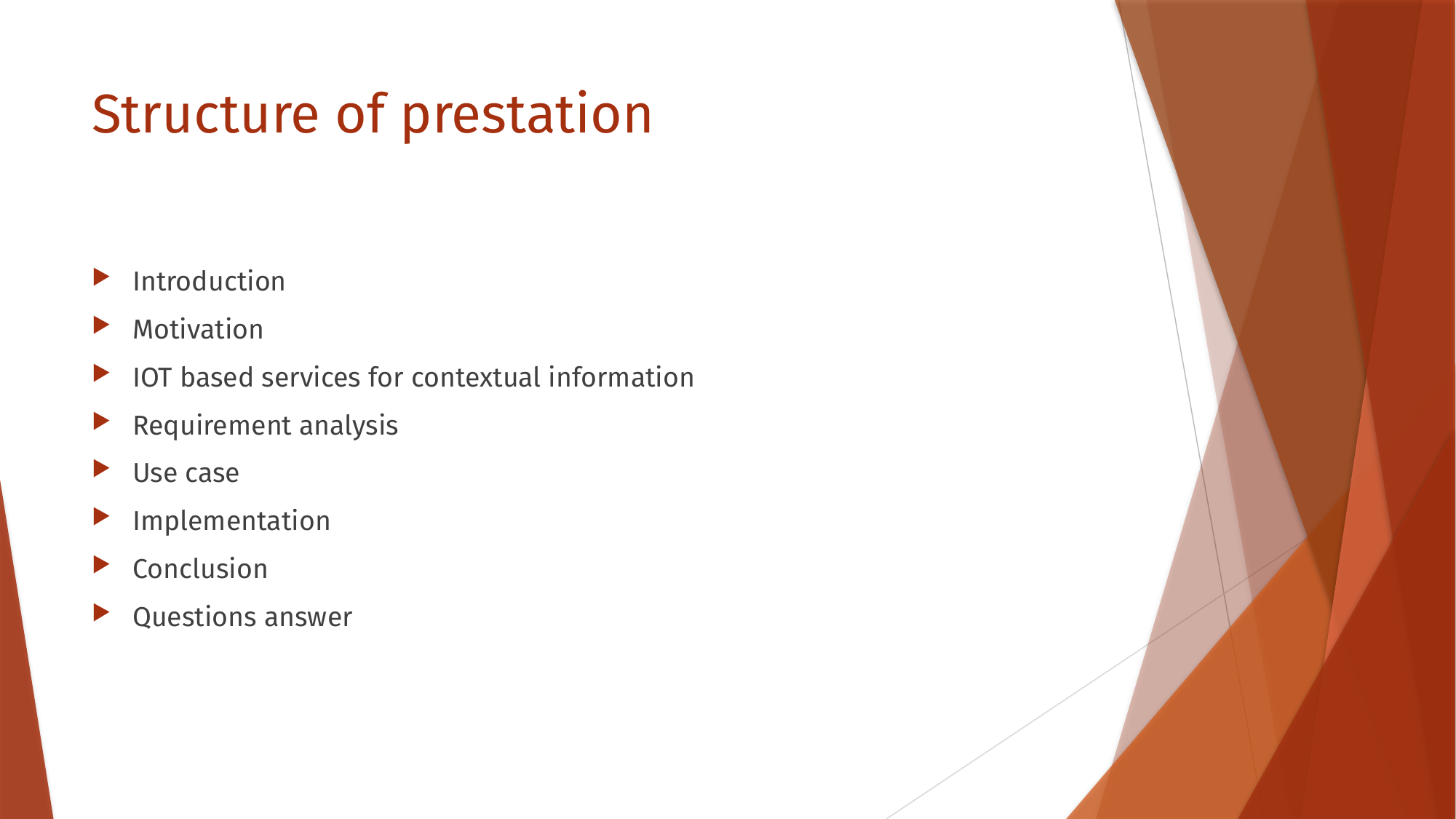

# Structure of prestation
Introduction
Motivation
IOT based services for contextual information
Requirement analysis
Use case
Implementation
Conclusion
Questions answer